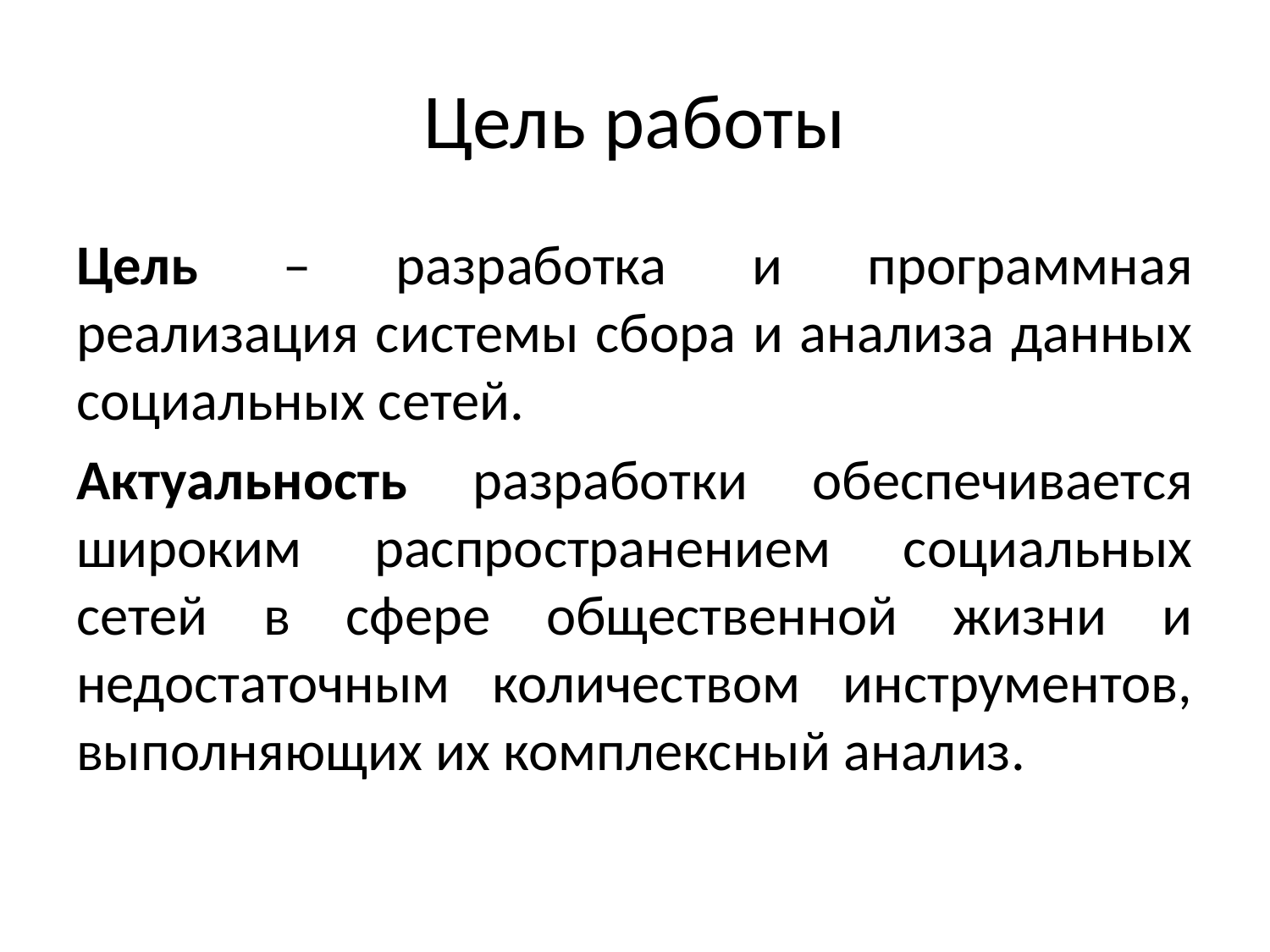

# Цель работы
Цель – разработка и программная реализация системы сбора и анализа данных социальных сетей.
Актуальность разработки обеспечивается широким распространением социальных сетей в сфере общественной жизни и недостаточным количеством инструментов, выполняющих их комплексный анализ.